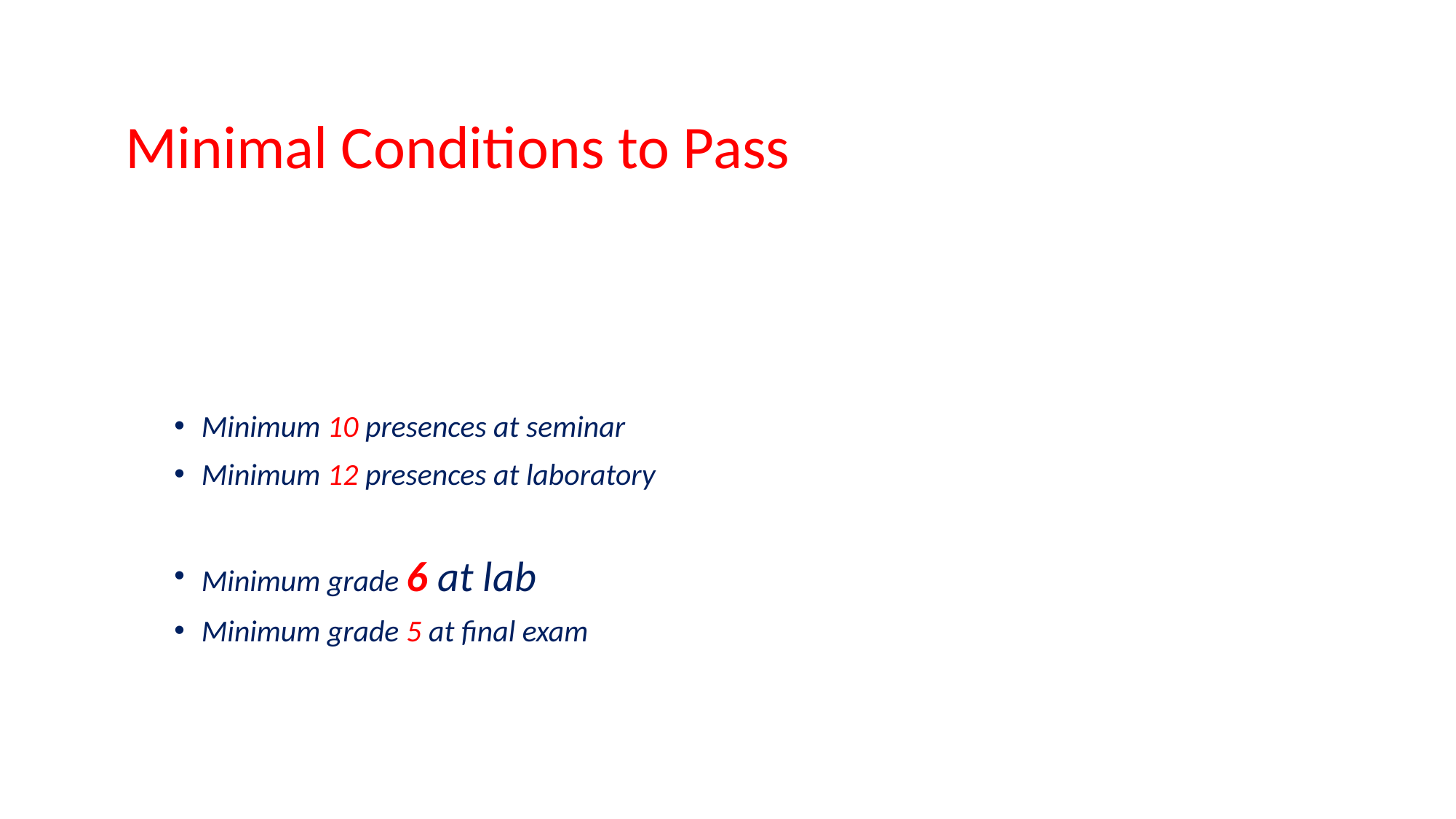

# Minimal Conditions to Pass

Minimum 10 presences at seminar
Minimum 12 presences at laboratory

Minimum grade 6 at lab
Minimum grade 5 at final exam